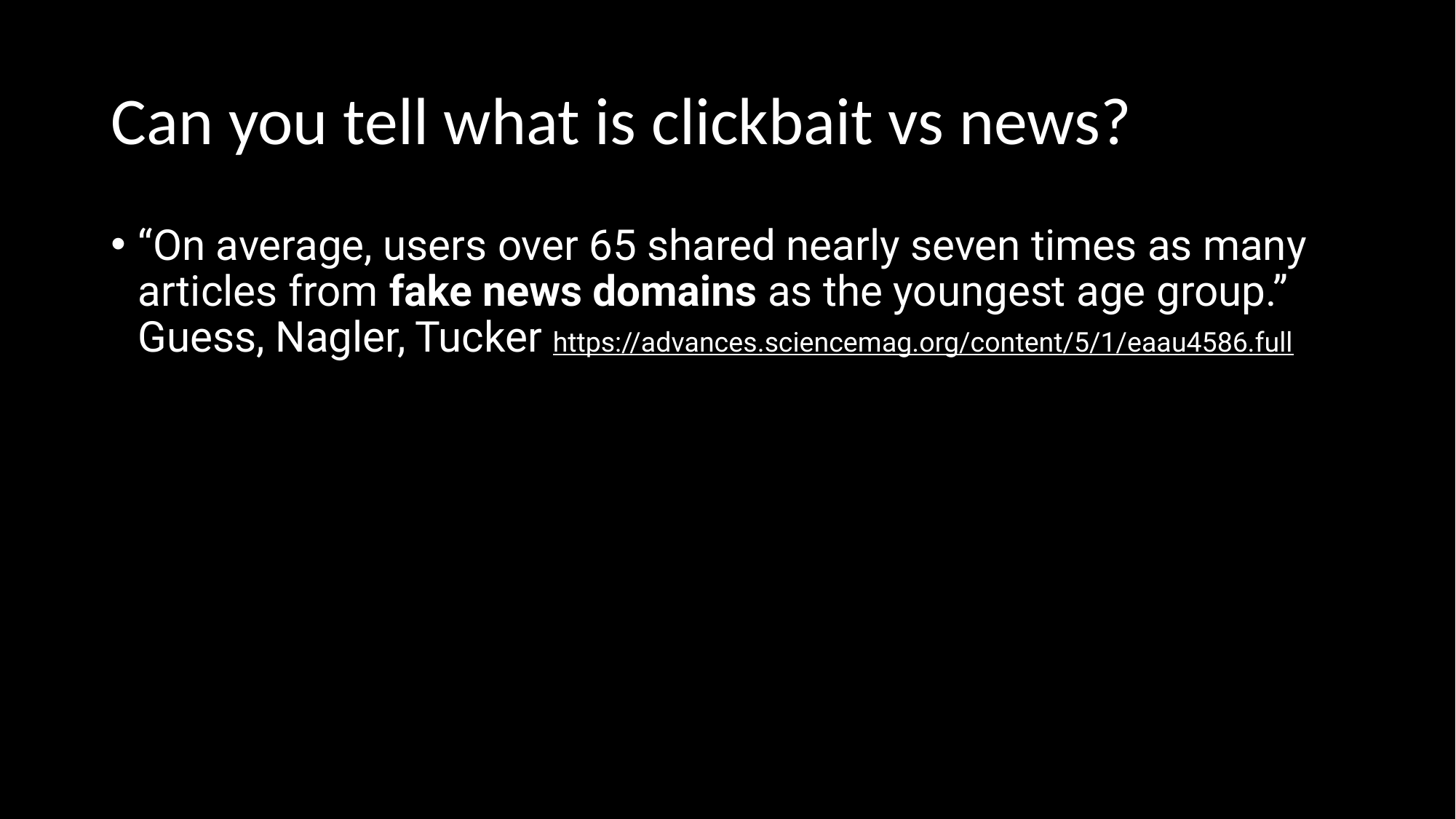

# Can you tell what is clickbait vs news?
“On average, users over 65 shared nearly seven times as many articles from fake news domains as the youngest age group.” Guess, Nagler, Tucker https://advances.sciencemag.org/content/5/1/eaau4586.full